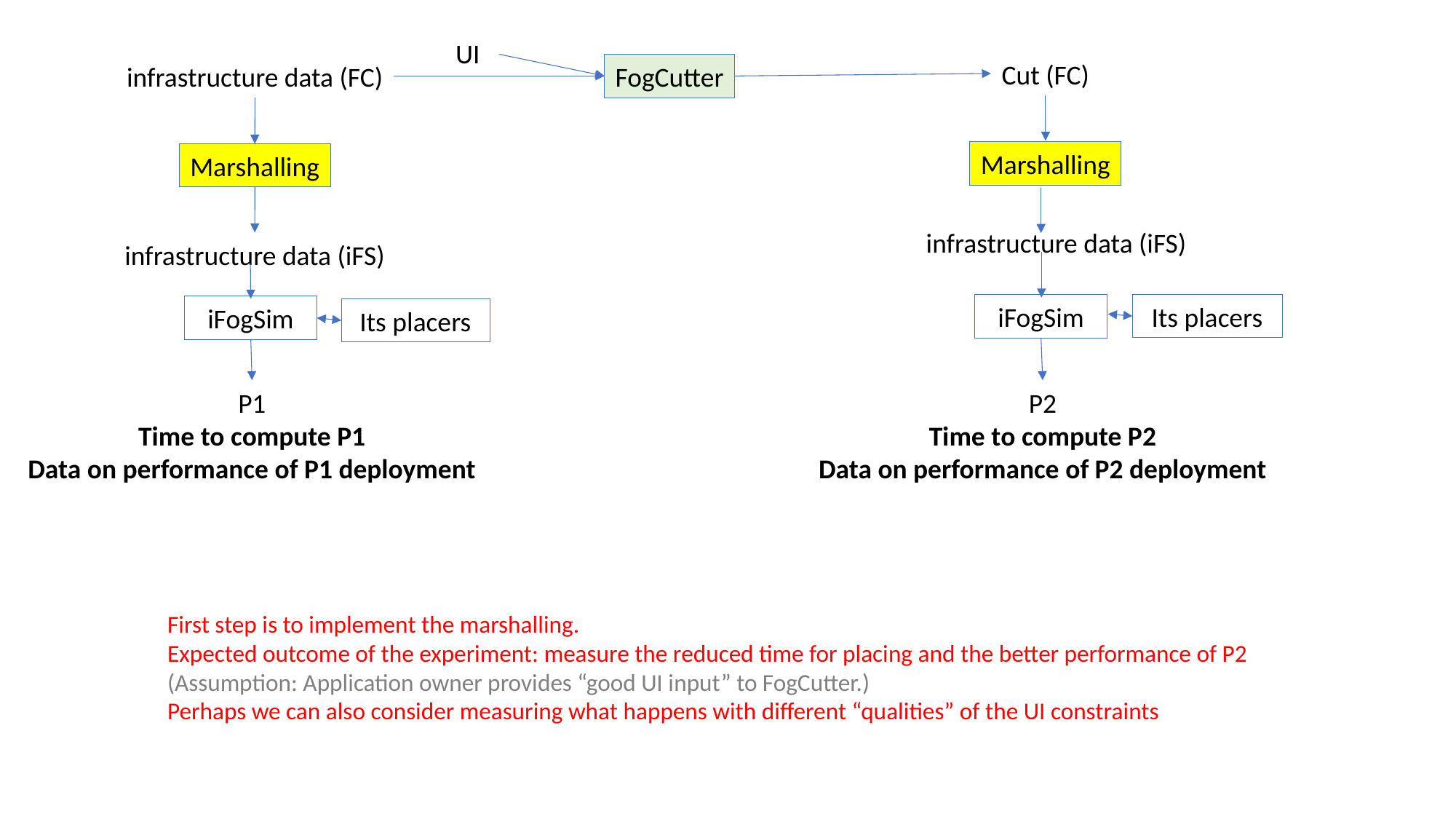

UI
Cut (FC)
infrastructure data (FC)
FogCutter
Marshalling
Marshalling
infrastructure data (iFS)
infrastructure data (iFS)
Its placers
iFogSim
iFogSim
Its placers
P1
Time to compute P1
Data on performance of P1 deployment
P2
Time to compute P2
Data on performance of P2 deployment
First step is to implement the marshalling.
Expected outcome of the experiment: measure the reduced time for placing and the better performance of P2
(Assumption: Application owner provides “good UI input” to FogCutter.)
Perhaps we can also consider measuring what happens with different “qualities” of the UI constraints